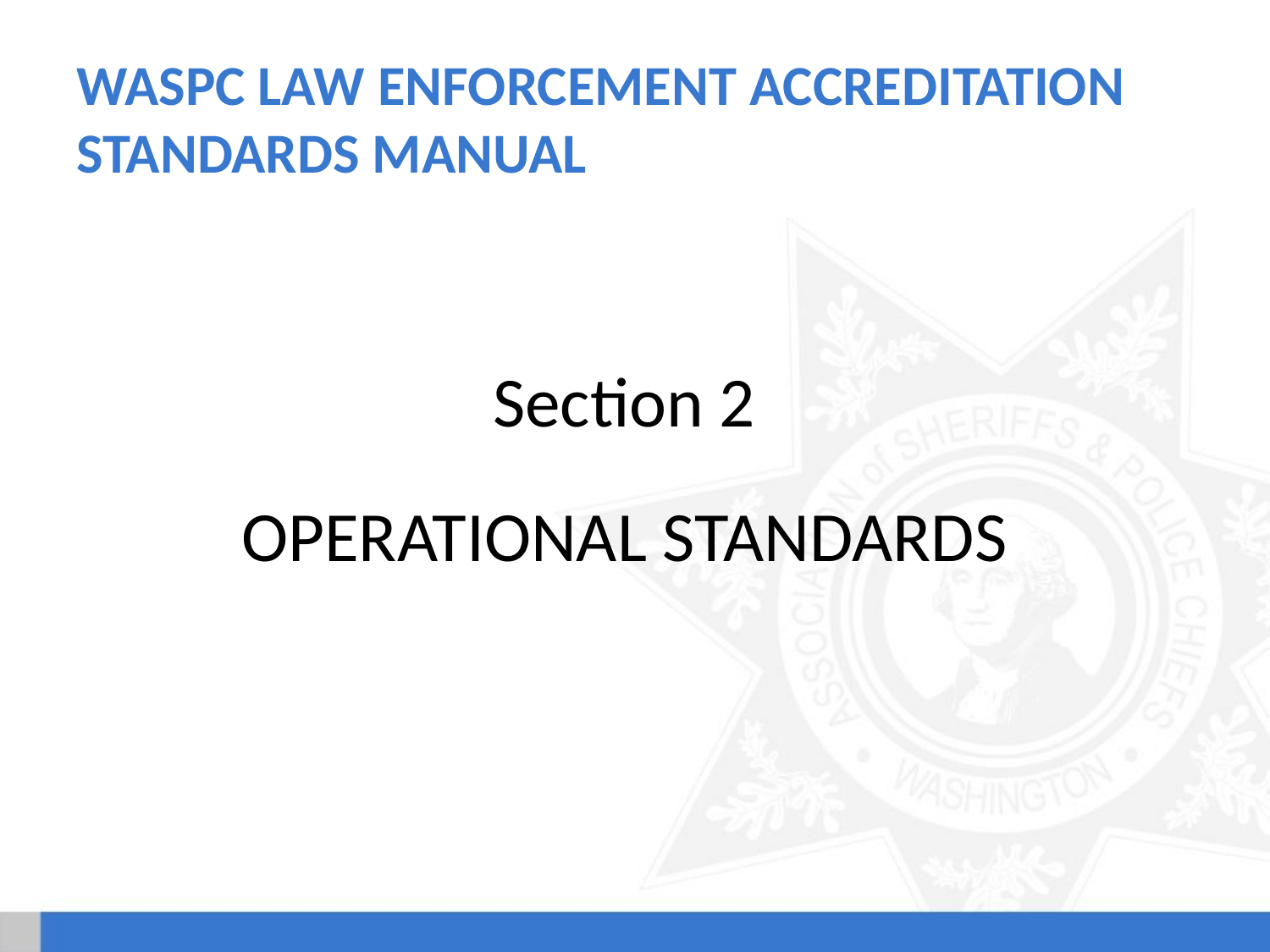

# WASPC LAW ENFORCEMENT ACCREDITATION STANDARDS MANUAL

Section 2
OPERATIONAL STANDARDS